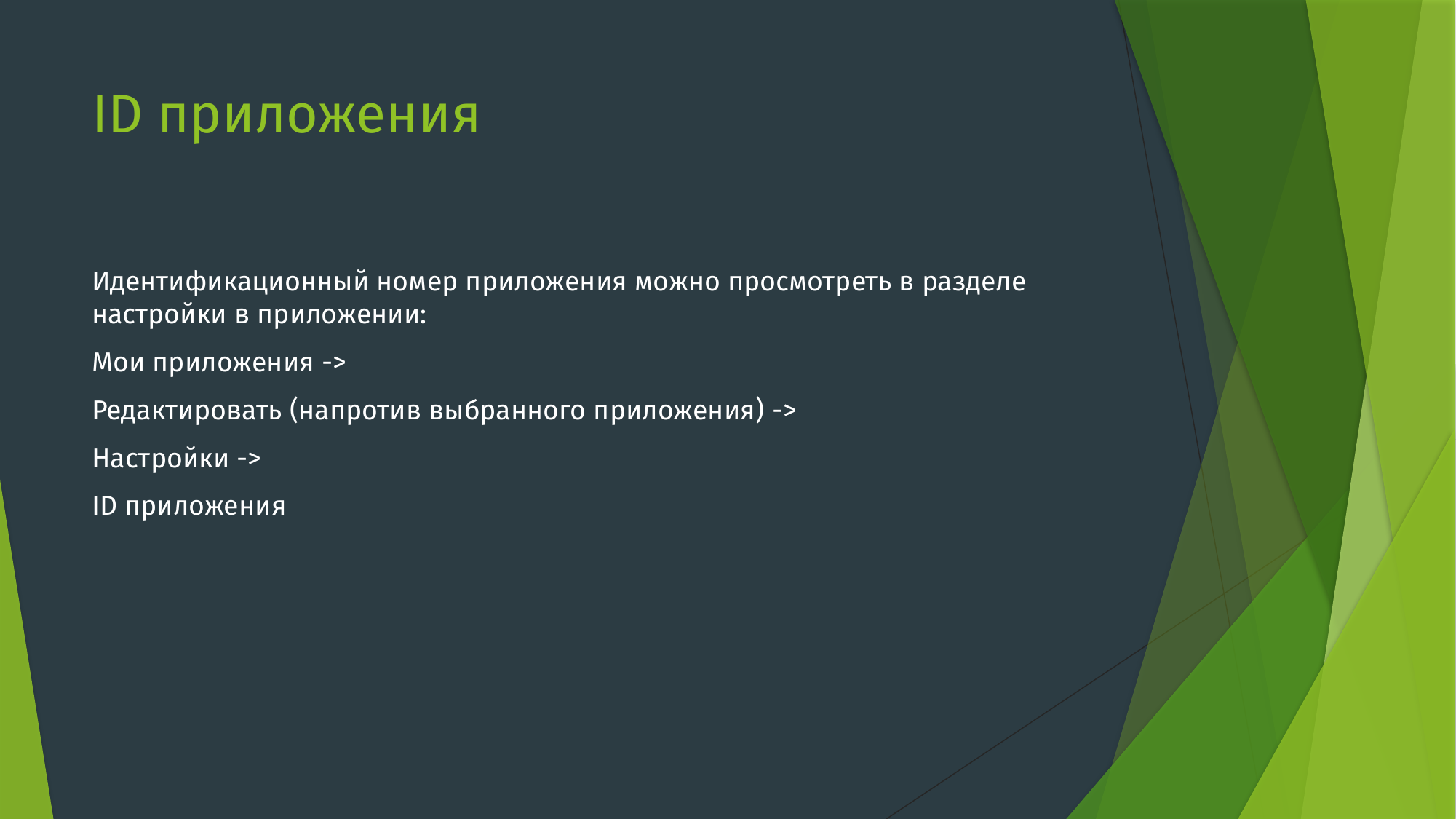

# ID приложения
Идентификационный номер приложения можно просмотреть в разделе настройки в приложении:
Мои приложения ->
Редактировать (напротив выбранного приложения) ->
Настройки ->
ID приложения